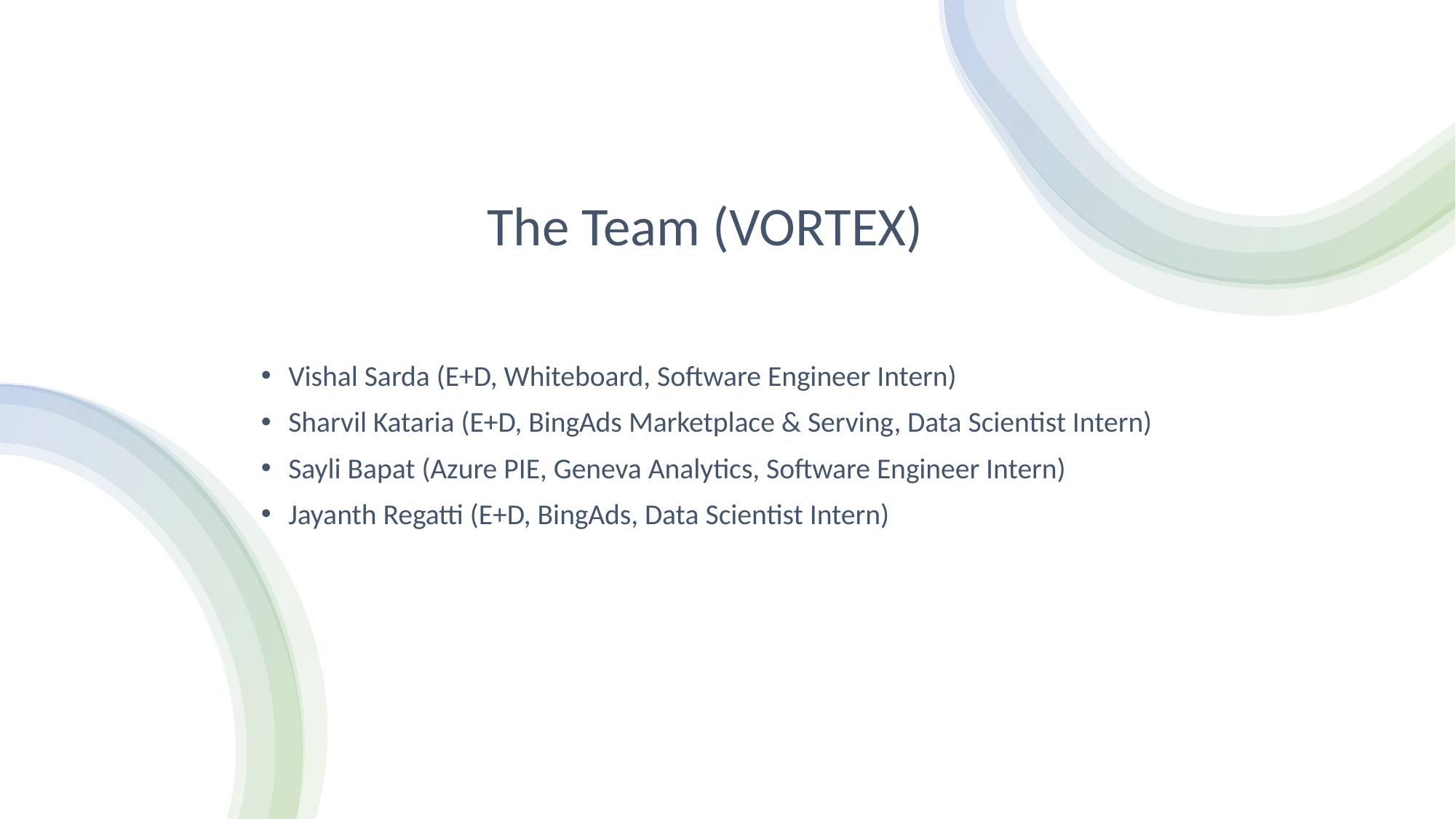

# The Team (VORTEX)
Vishal Sarda (E+D, Whiteboard, Software Engineer Intern)
Sharvil Kataria (E+D, BingAds Marketplace & Serving, Data Scientist Intern)
Sayli Bapat (Azure PIE, Geneva Analytics, Software Engineer Intern)
Jayanth Regatti (E+D, BingAds, Data Scientist Intern)